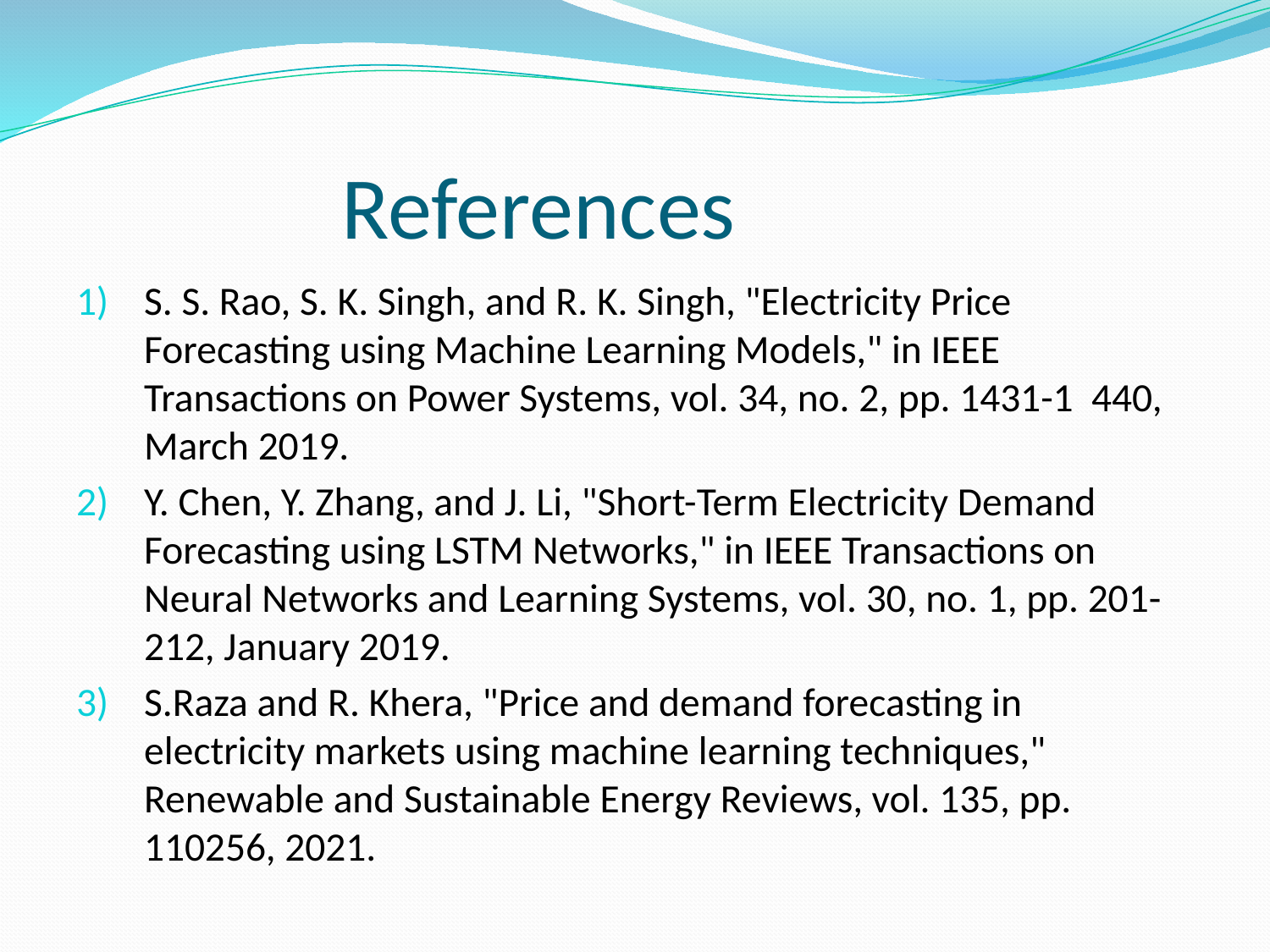

# References
S. S. Rao, S. K. Singh, and R. K. Singh, "Electricity Price Forecasting using Machine Learning Models," in IEEE Transactions on Power Systems, vol. 34, no. 2, pp. 1431-1  440, March 2019.
Y. Chen, Y. Zhang, and J. Li, "Short-Term Electricity Demand Forecasting using LSTM Networks," in IEEE Transactions on Neural Networks and Learning Systems, vol. 30, no. 1, pp. 201-212, January 2019.
S.Raza and R. Khera, "Price and demand forecasting in electricity markets using machine learning techniques," Renewable and Sustainable Energy Reviews, vol. 135, pp. 110256, 2021.